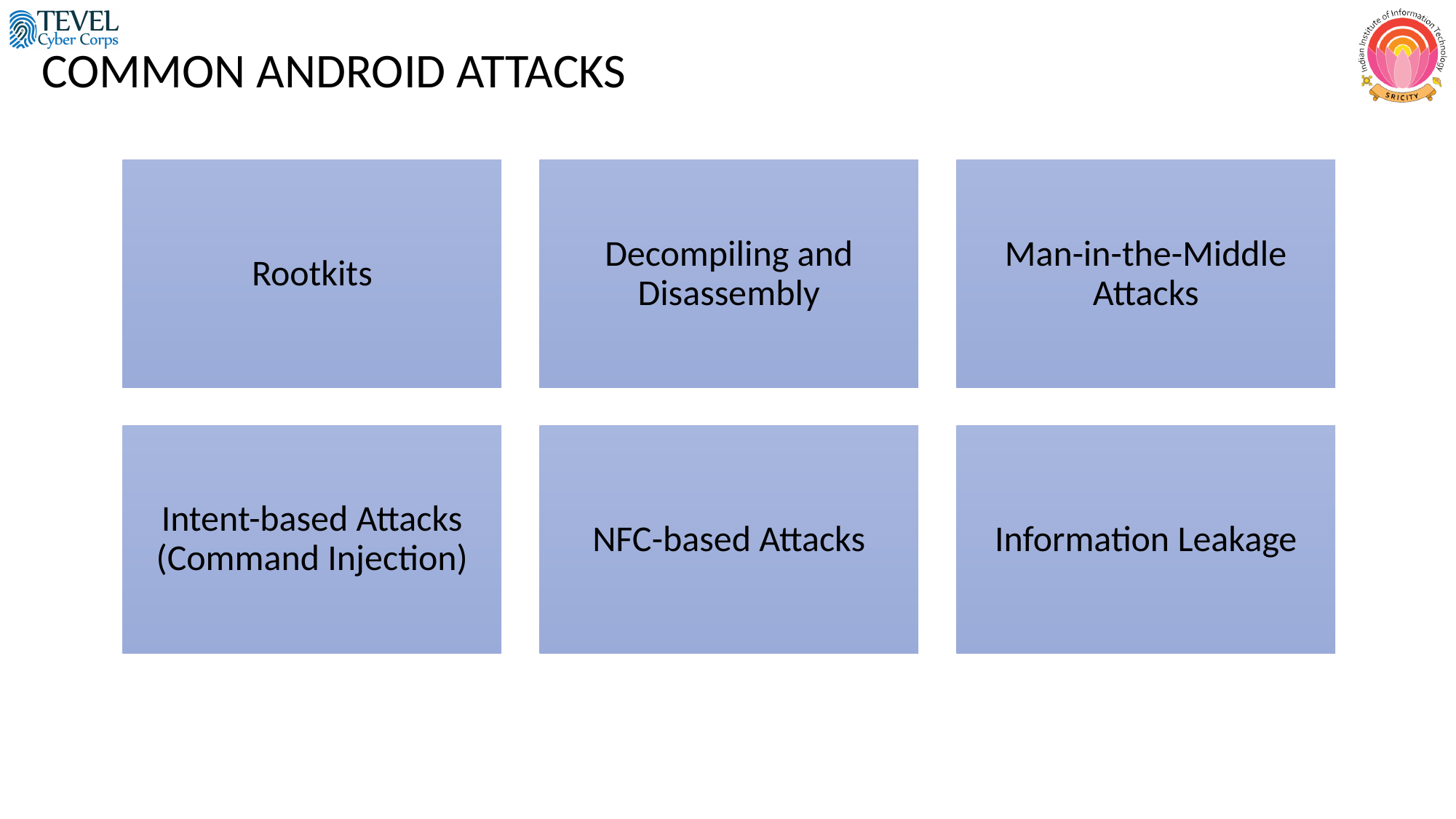

# COMMON ANDROID ATTACKS
Rootkits
Decompiling and Disassembly
Man-in-the-Middle Attacks
Intent-based Attacks (Command Injection)
NFC-based Attacks
Information Leakage